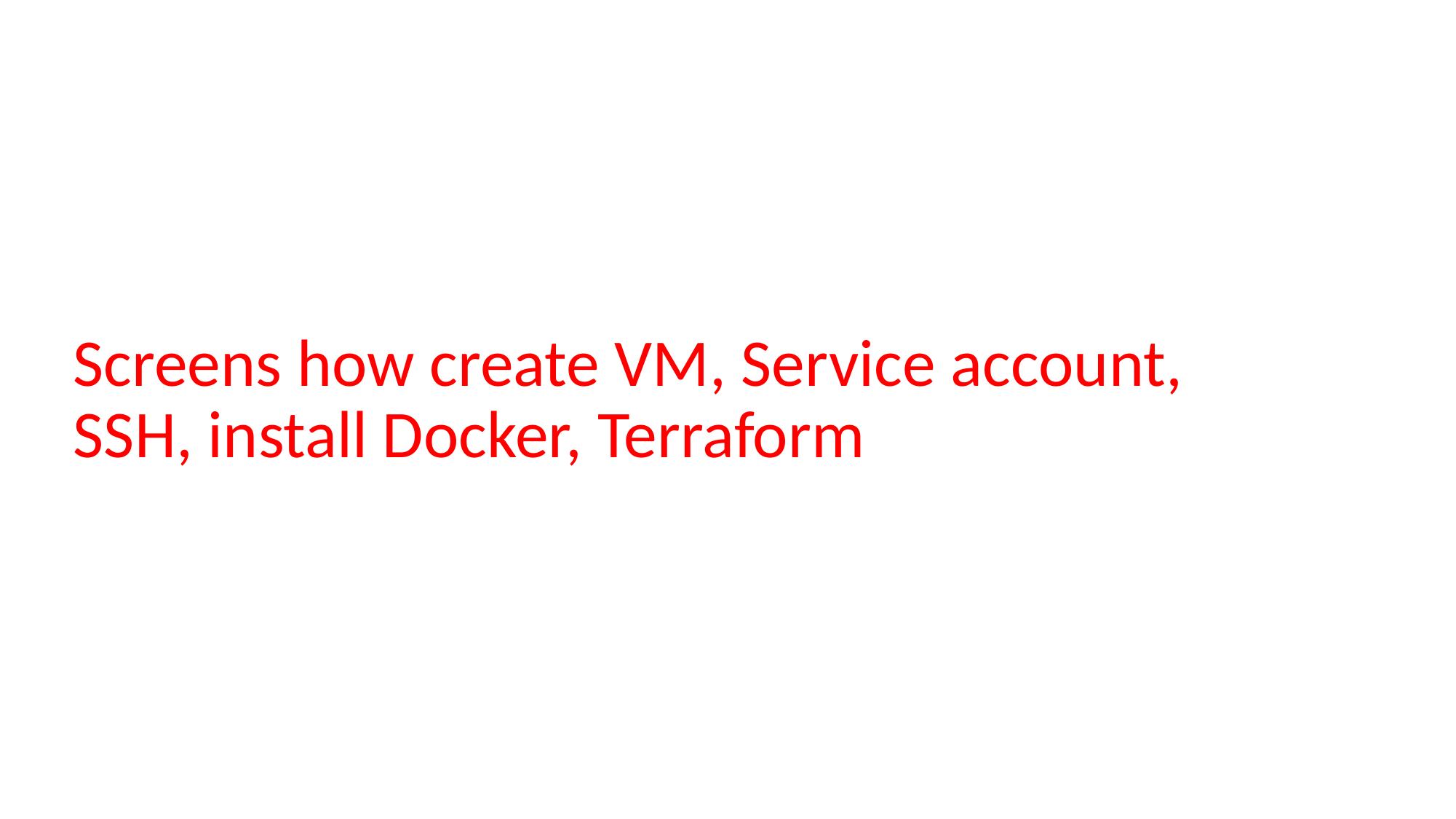

# Screens how create VM, Service account, SSH, install Docker, Terraform